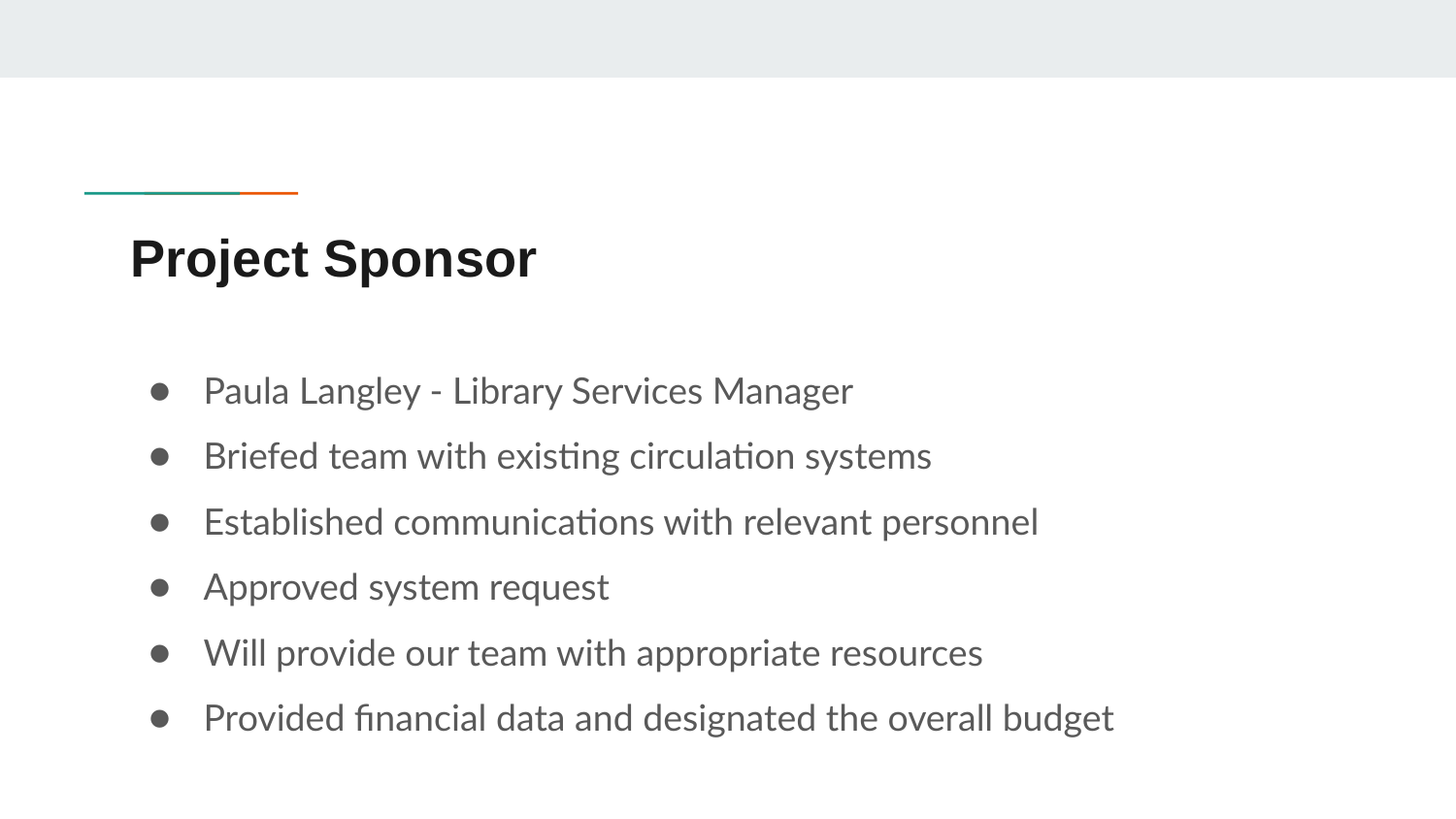

# Project Sponsor
Paula Langley - Library Services Manager
Briefed team with existing circulation systems
Established communications with relevant personnel
Approved system request
Will provide our team with appropriate resources
Provided financial data and designated the overall budget